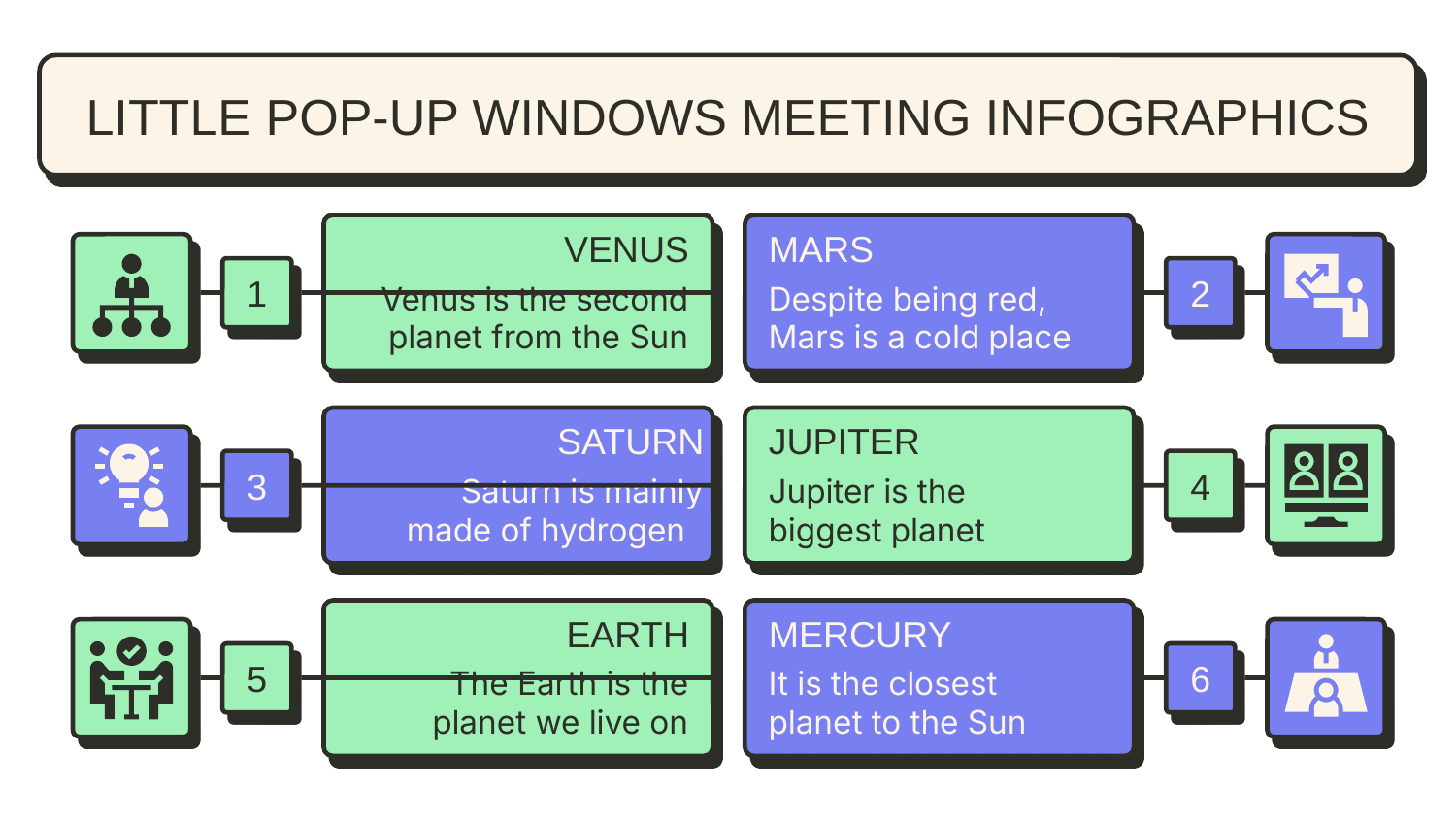

# LITTLE POP-UP WINDOWS MEETING INFOGRAPHICS

VENUS
Venus is the second planet from the Sun

1

MARS
Despite being red, Mars is a cold place

2

SATURN
Saturn is mainly made of hydrogen

3

JUPITER
Jupiter is the biggest planet

4

EARTH
The Earth is the planet we live on

5

MERCURY
It is the closest planet to the Sun

6